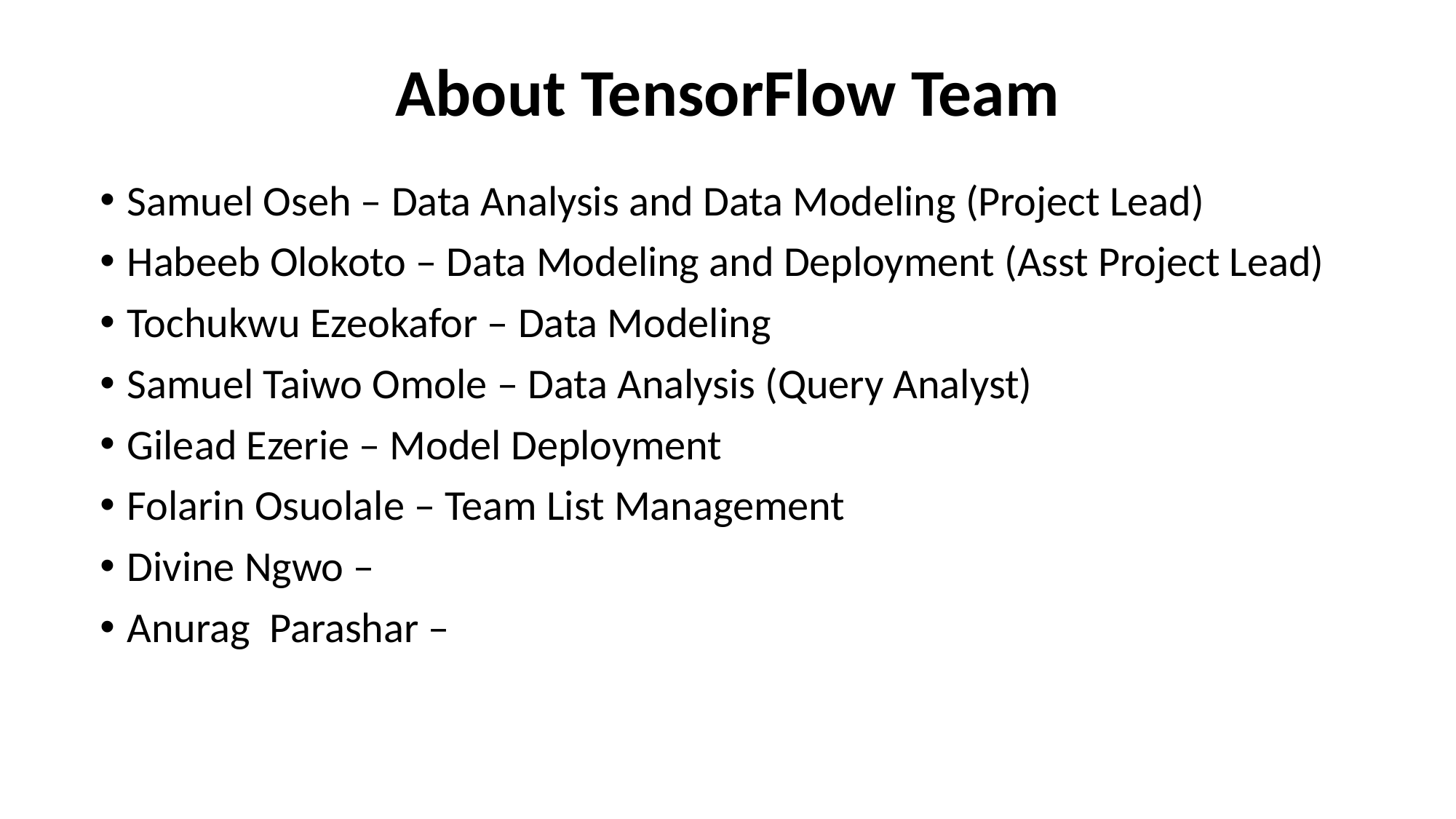

# About TensorFlow Team
Samuel Oseh – Data Analysis and Data Modeling (Project Lead)
Habeeb Olokoto – Data Modeling and Deployment (Asst Project Lead)
Tochukwu Ezeokafor – Data Modeling
Samuel Taiwo Omole – Data Analysis (Query Analyst)
Gilead Ezerie – Model Deployment
Folarin Osuolale – Team List Management
Divine Ngwo –
Anurag  Parashar –